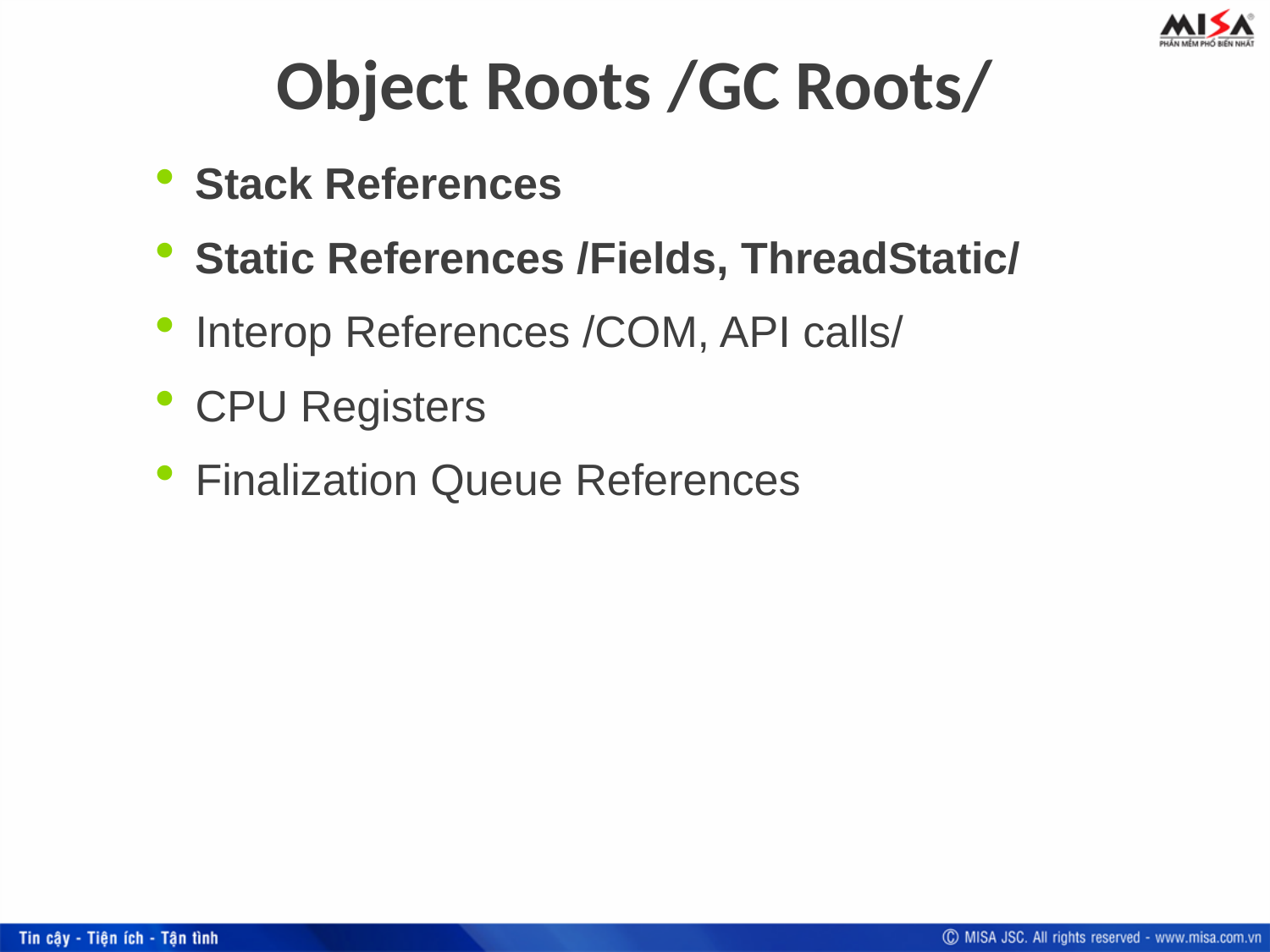

Object Roots /GC Roots/
Stack References
Static References /Fields, ThreadStatic/
Interop References /COM, API calls/
CPU Registers
Finalization Queue References